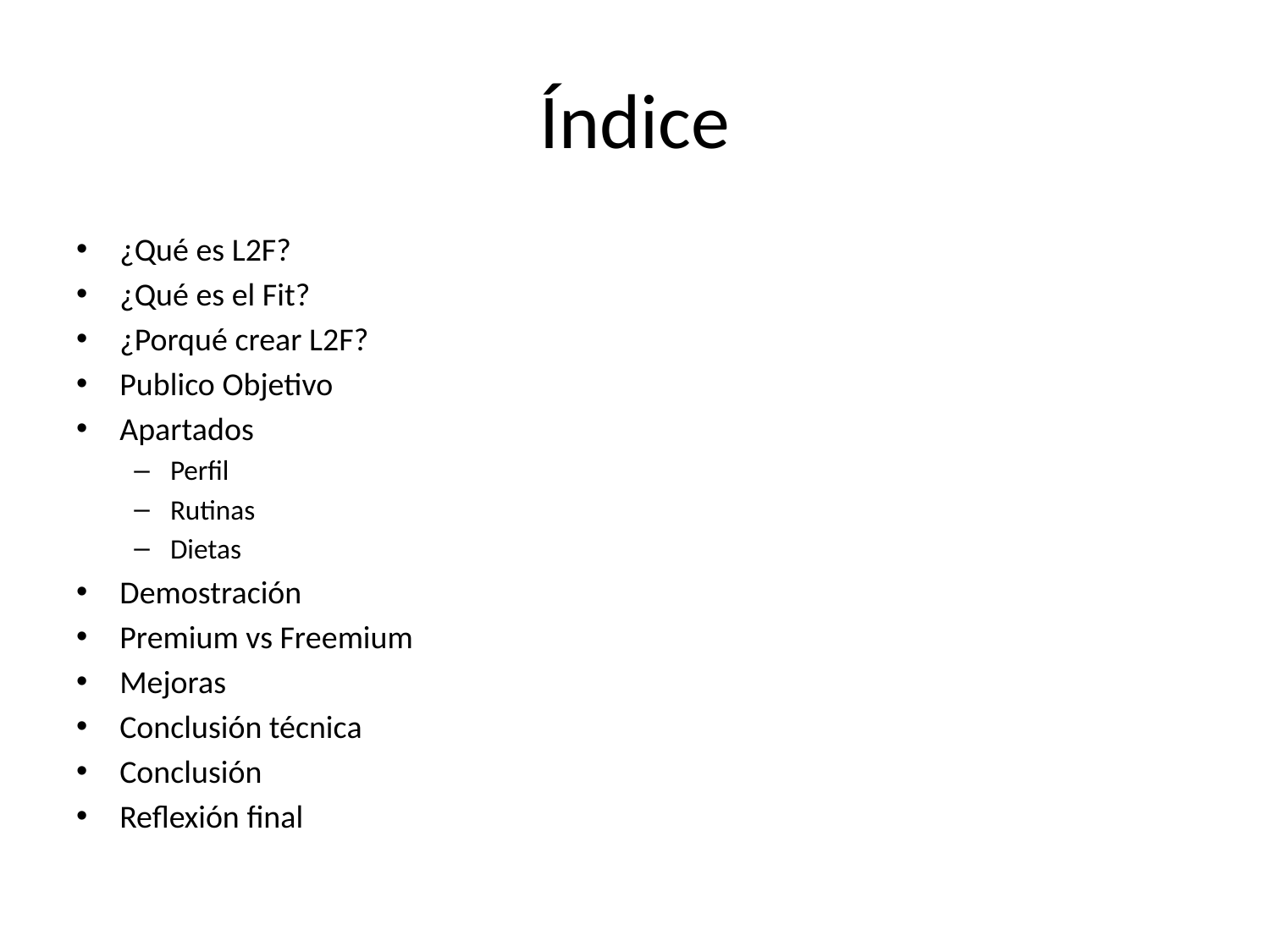

# Índice
¿Qué es L2F?
¿Qué es el Fit?
¿Porqué crear L2F?
Publico Objetivo
Apartados
Perfil
Rutinas
Dietas
Demostración
Premium vs Freemium
Mejoras
Conclusión técnica
Conclusión
Reflexión final